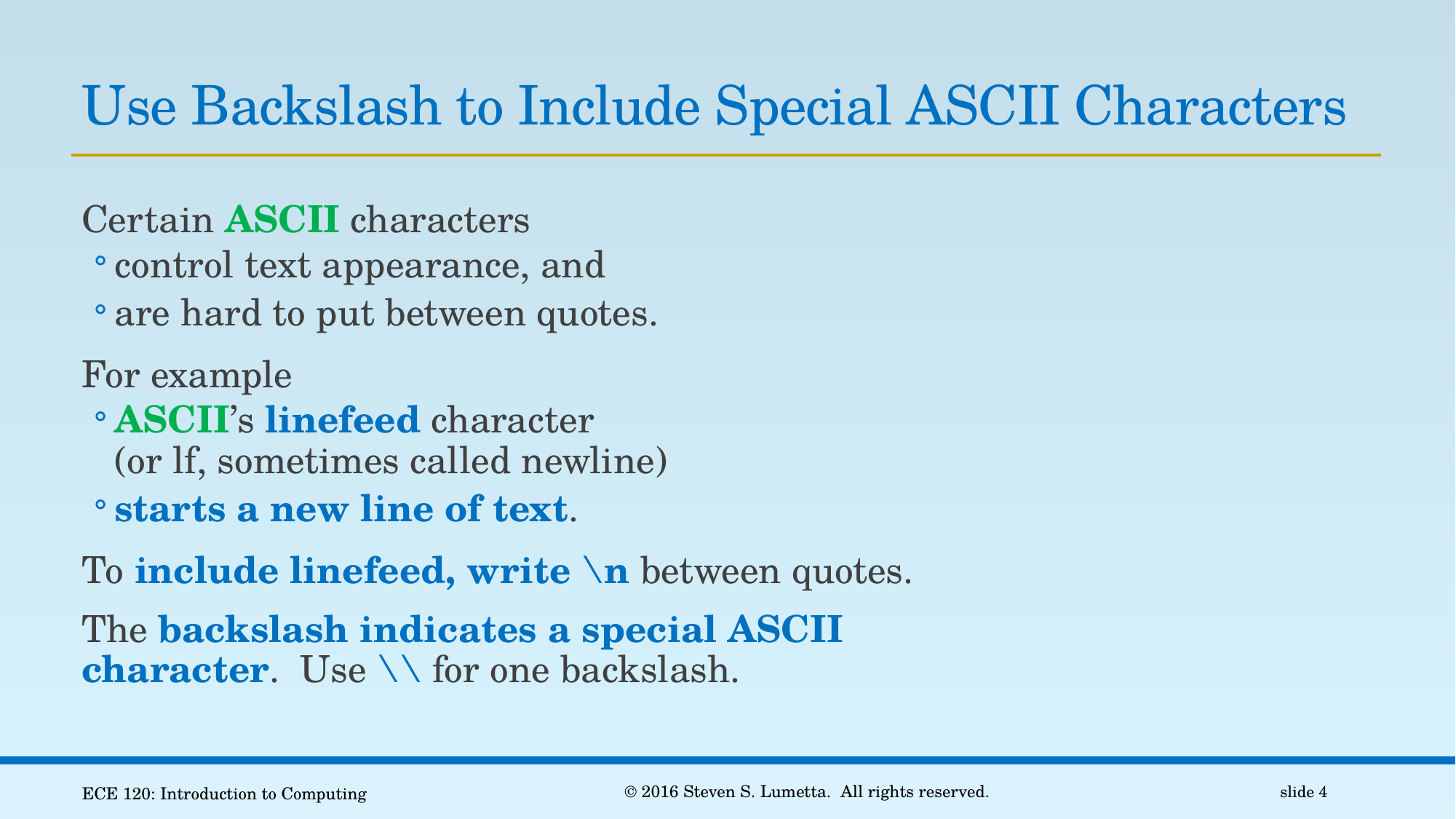

# Use Backslash to Include Special ASCII Characters
Certain ASCII characters
control text appearance, and
are hard to put between quotes.
For example
ASCII’s linefeed character
(or lf, sometimes called newline)
starts a new line of text.
To include linefeed, write \n between quotes.
The backslash indicates a special ASCII character.  Use \\ for one backslash.
ECE 120: Introduction to Computing
© 2016 Steven S. Lumetta.  All rights reserved.
slide 4